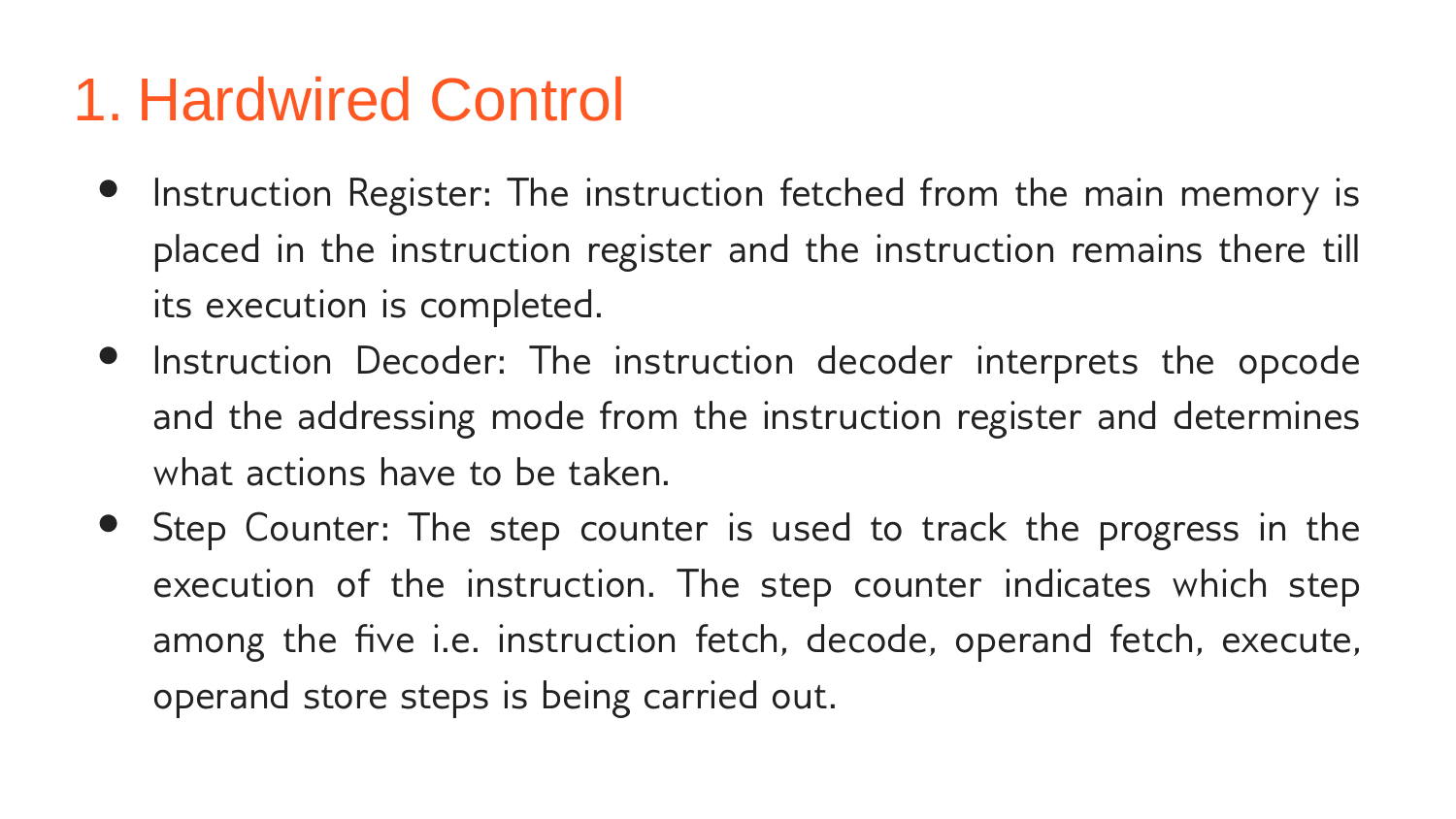

# Hardwired Control
Instruction Register: The instruction fetched from the main memory is placed in the instruction register and the instruction remains there till its execution is completed.
Instruction Decoder: The instruction decoder interprets the opcode and the addressing mode from the instruction register and determines what actions have to be taken.
Step Counter: The step counter is used to track the progress in the execution of the instruction. The step counter indicates which step among the five i.e. instruction fetch, decode, operand fetch, execute, operand store steps is being carried out.